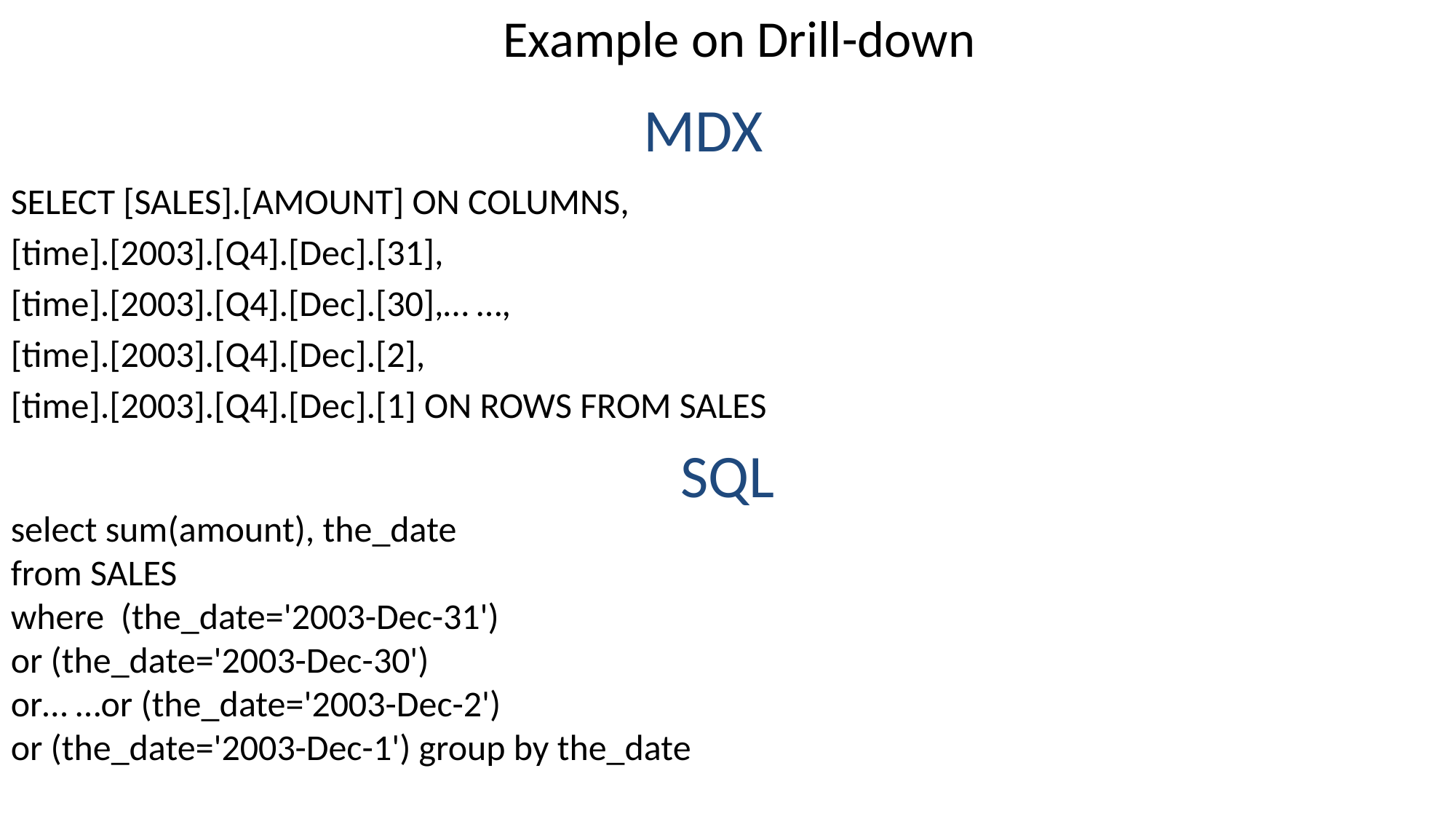

# Example on Drill-down
MDX
SELECT [SALES].[AMOUNT] ON COLUMNS,
[time].[2003].[Q4].[Dec].[31],
[time].[2003].[Q4].[Dec].[30],… …,
[time].[2003].[Q4].[Dec].[2],
[time].[2003].[Q4].[Dec].[1] ON ROWS FROM SALES
SQL
select sum(amount), the_date
from SALES
where  (the_date='2003-Dec-31')
or (the_date='2003-Dec-30')
or… …or (the_date='2003-Dec-2')
or (the_date='2003-Dec-1') group by the_date